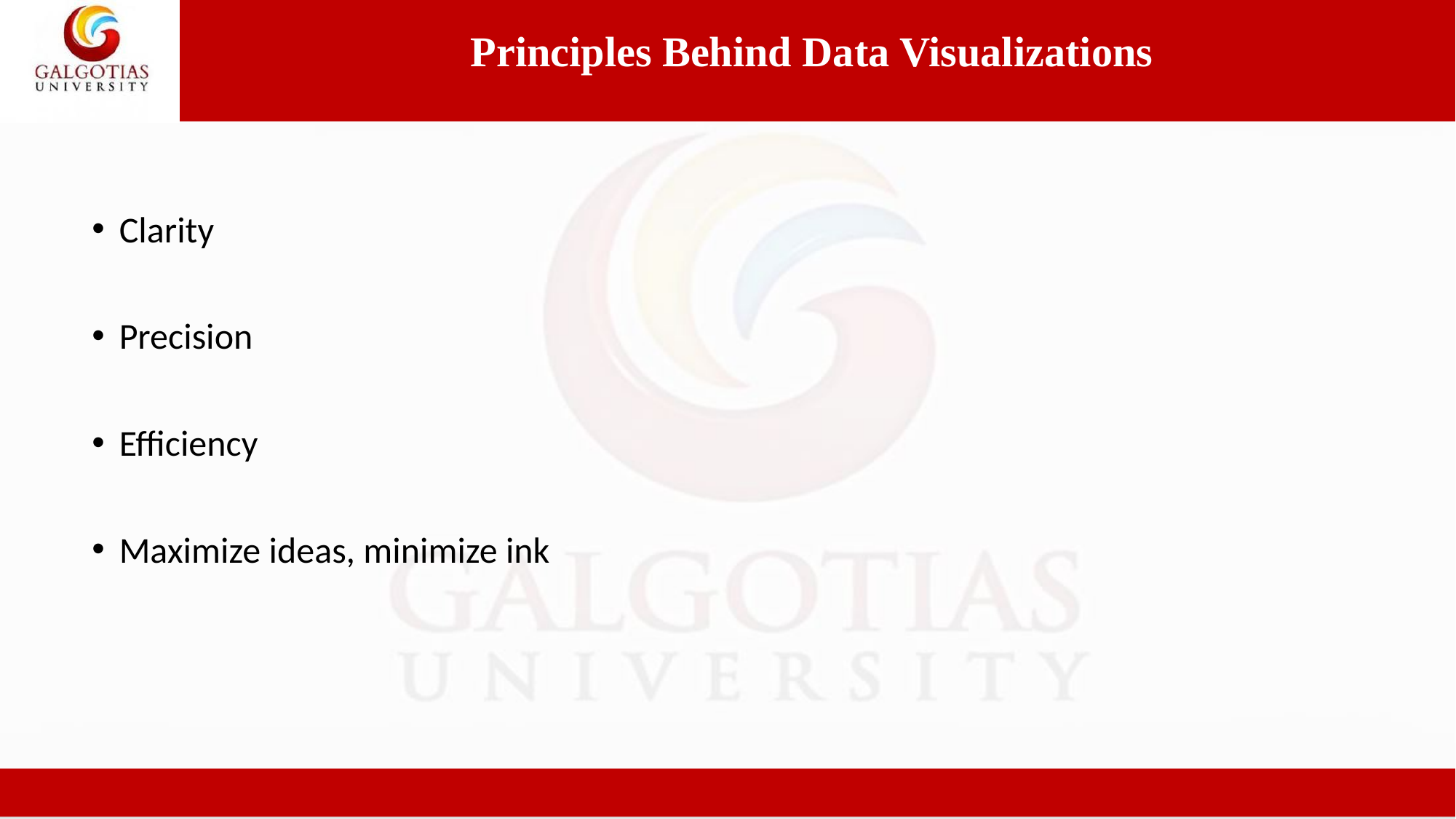

Principles Behind Data Visualizations
Clarity
Precision
Efficiency
Maximize ideas, minimize ink